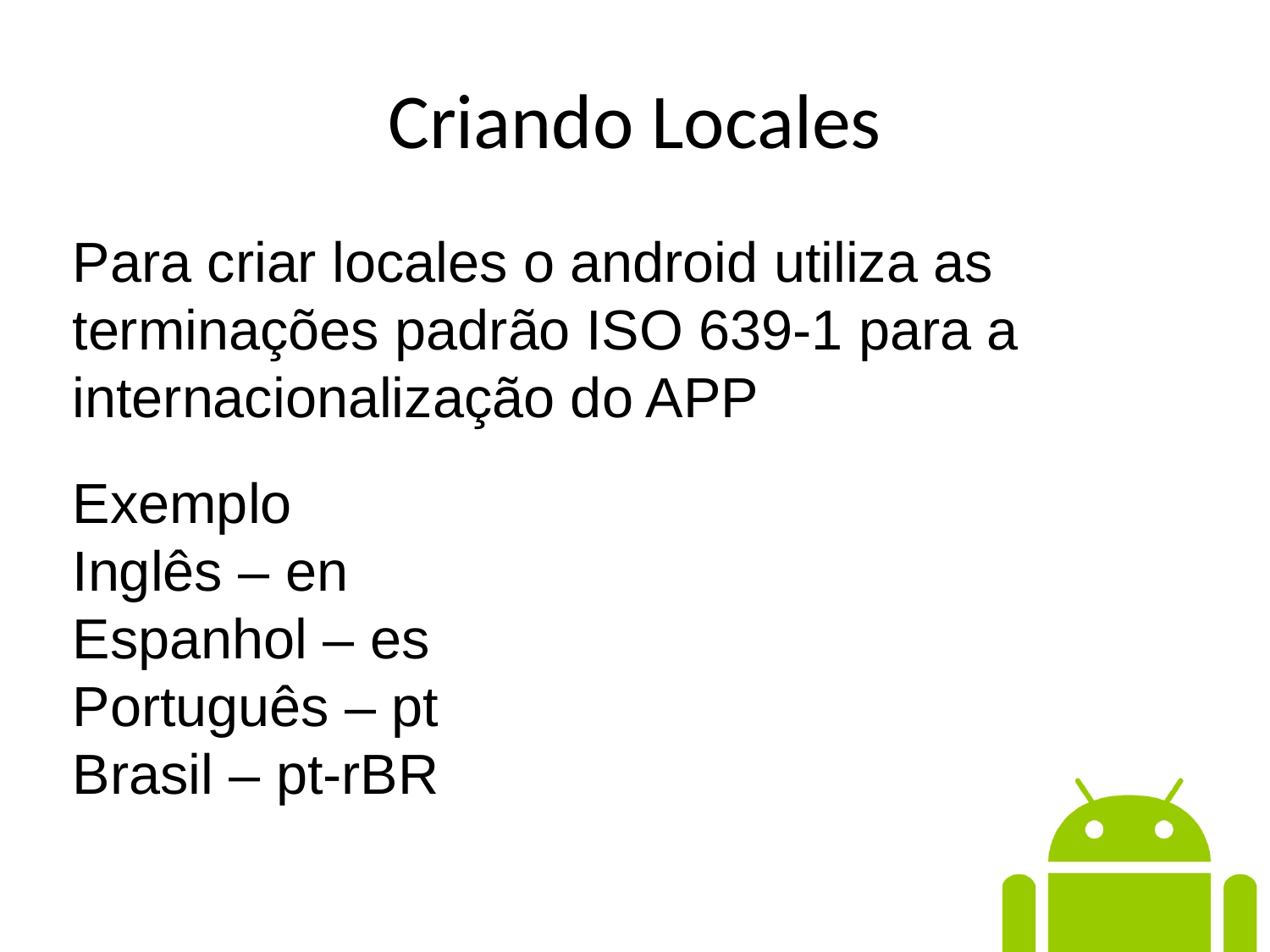

Criando Locales
Para criar locales o android utiliza as terminações padrão ISO 639-1 para a internacionalização do APP

Exemplo
Inglês – en
Espanhol – es
Português – pt
Brasil – pt-rBR